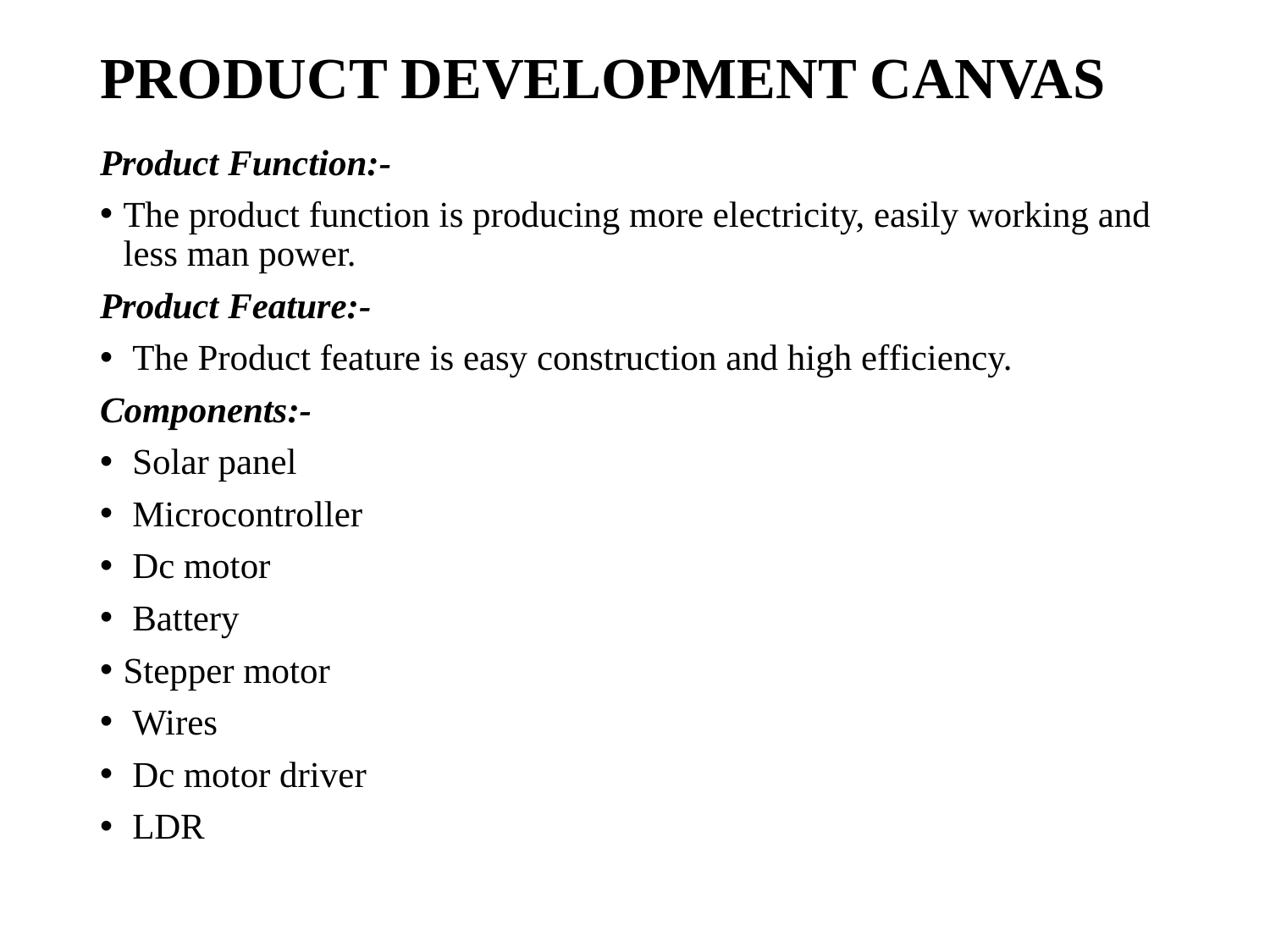

# PRODUCT DEVELOPMENT CANVAS
Product Function:-
The product function is producing more electricity, easily working and less man power.
Product Feature:-
 The Product feature is easy construction and high efficiency.
Components:-
 Solar panel
 Microcontroller
 Dc motor
 Battery
Stepper motor
 Wires
 Dc motor driver
 LDR